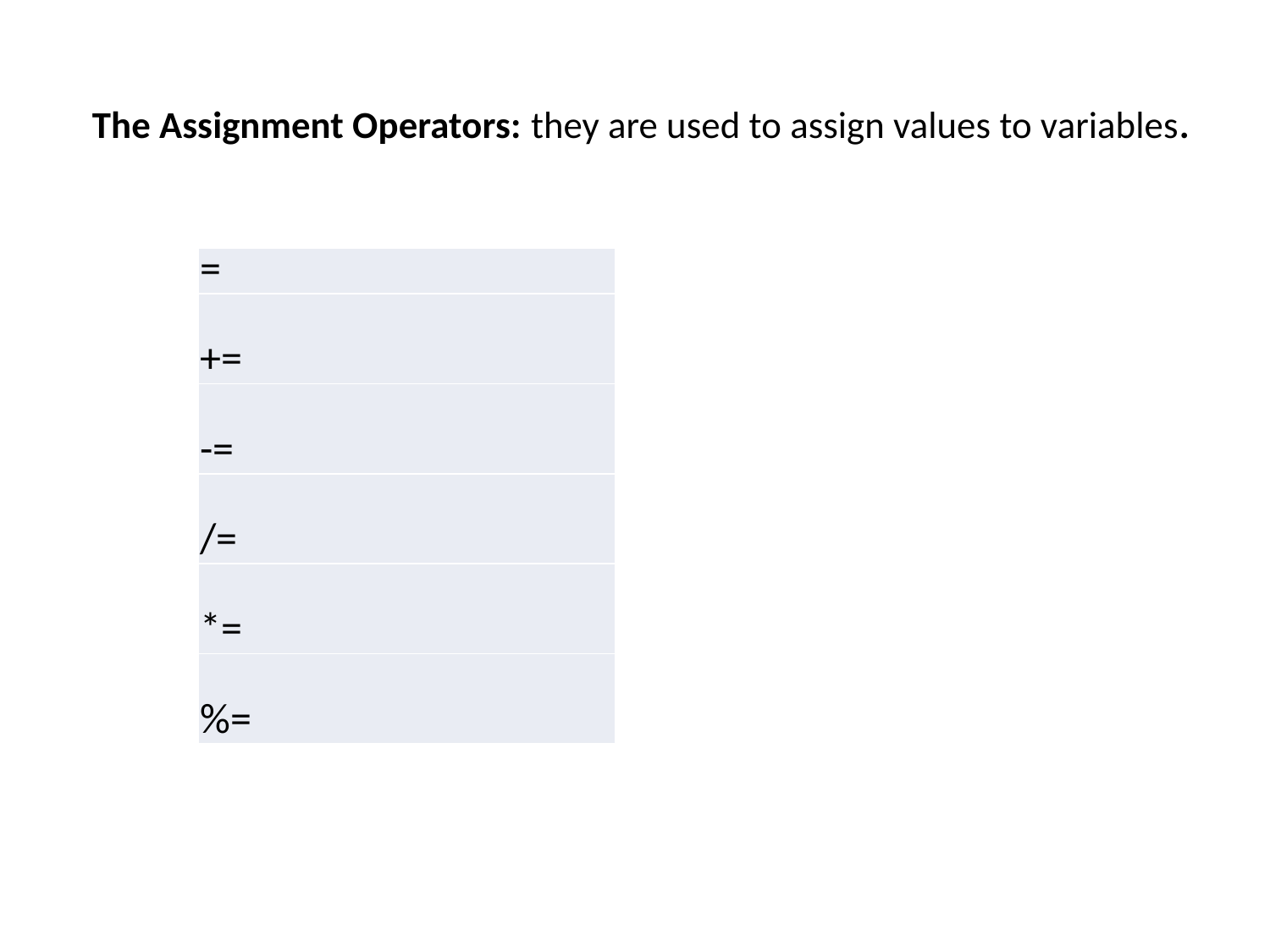

# The Assignment Operators: they are used to assign values to variables.
| = |
| --- |
| += |
| -= |
| /= |
| \*= |
| %= |